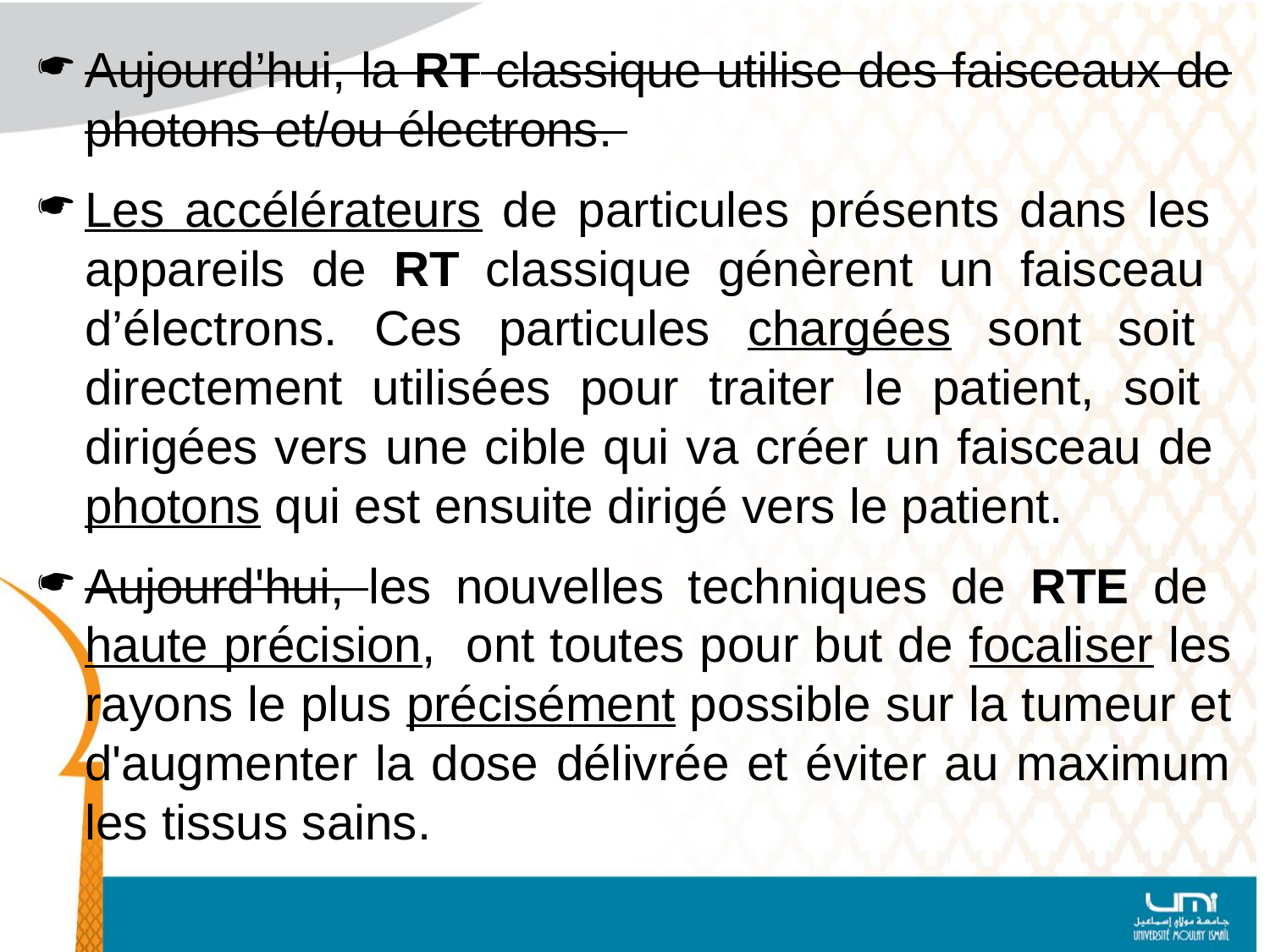

# Aujourd’hui, la RT classique utilise des faisceaux de photons et/ou électrons.
Les accélérateurs de particules présents dans les  appareils de RT classique génèrent un faisceau  d’électrons. Ces particules chargées sont soit  directement utilisées pour traiter le patient, soit  dirigées vers une cible qui va créer un faisceau de  photons qui est ensuite dirigé vers le patient.
Aujourd'hui, les nouvelles techniques de RTE de  haute précision,  ont toutes pour but de focaliser les rayons le plus précisément possible sur la tumeur et d'augmenter la dose délivrée et éviter au maximum les tissus sains.